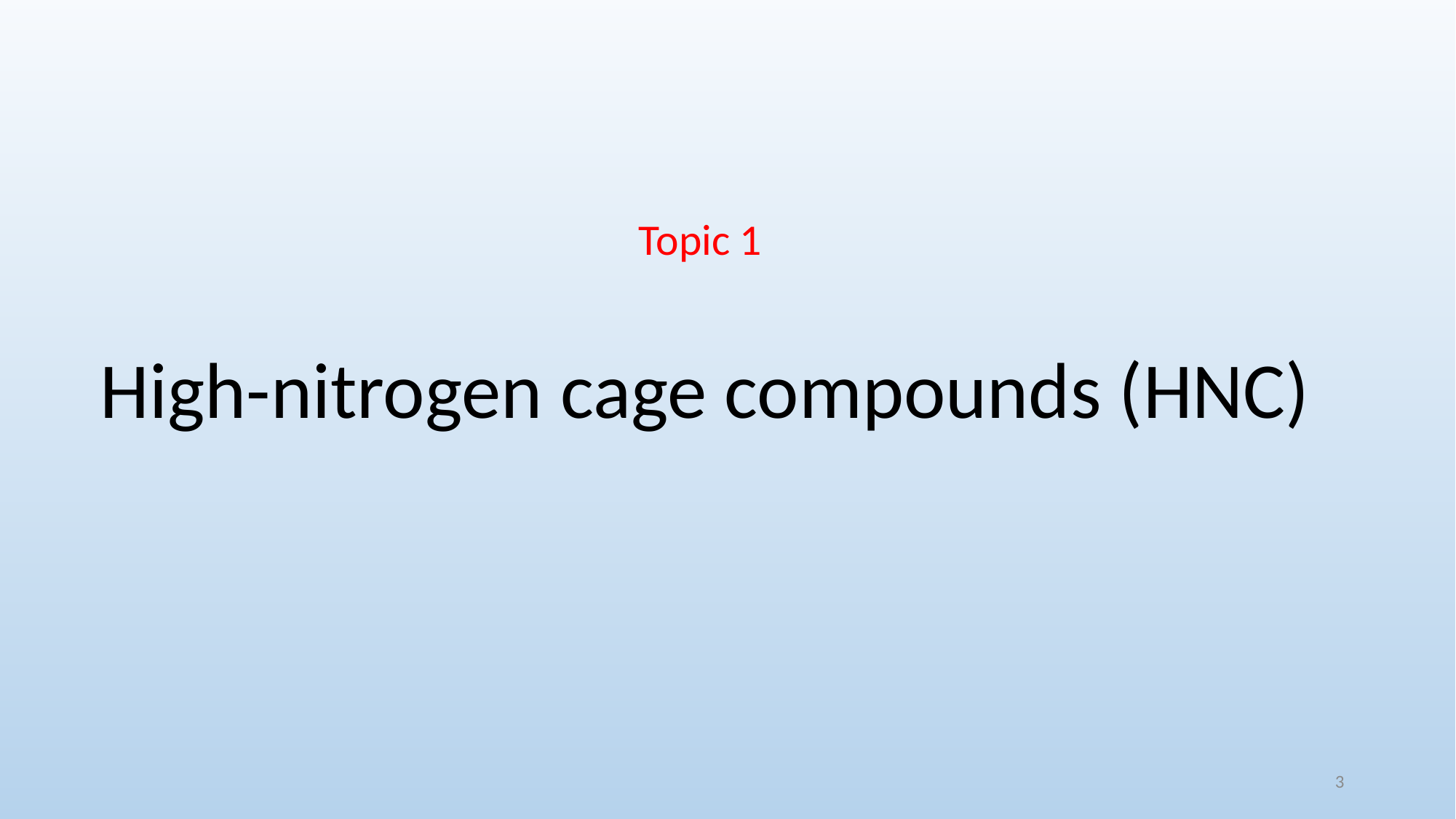

# Topic 1 High-nitrogen cage compounds (HNC)
3